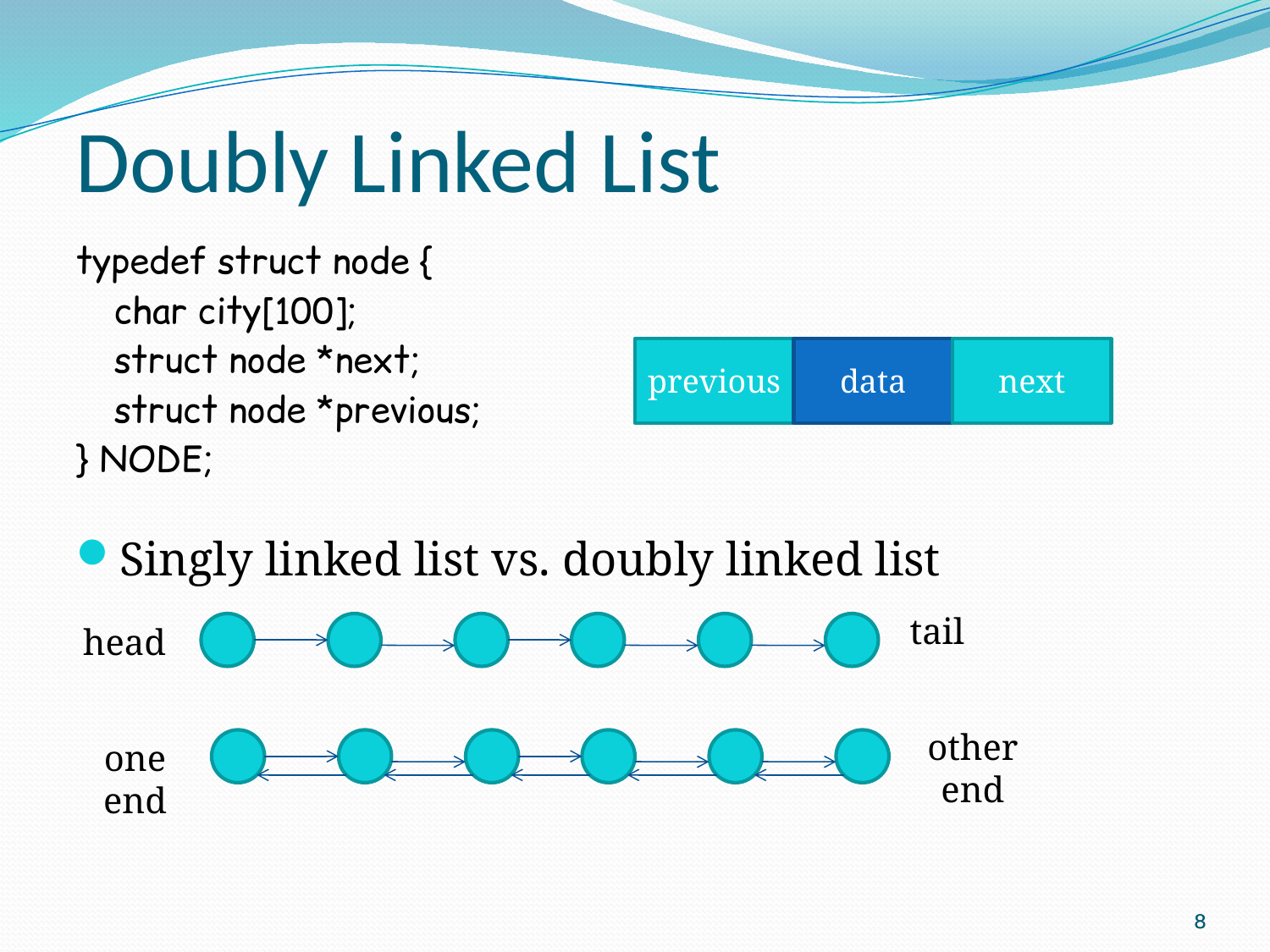

Doubly Linked List
typedef struct node {
	char city[100];
	struct node *next;
	struct node *previous;
} NODE;
Singly linked list vs. doubly linked list
previous
data
next
tail
head

other
end
one
end

8
8